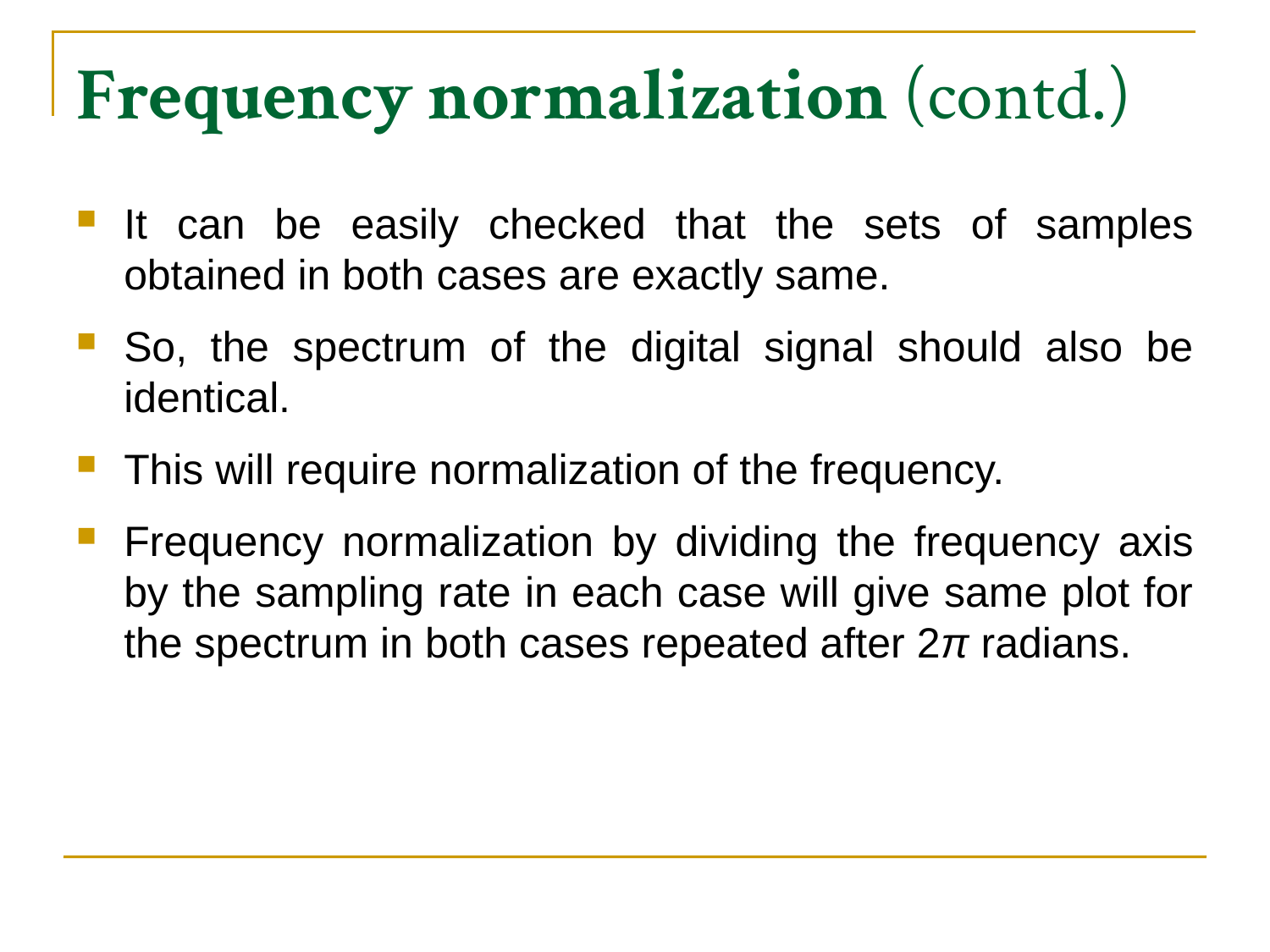

# Frequency normalization (contd.)
It can be easily checked that the sets of samples obtained in both cases are exactly same.
So, the spectrum of the digital signal should also be identical.
This will require normalization of the frequency.
Frequency normalization by dividing the frequency axis by the sampling rate in each case will give same plot for the spectrum in both cases repeated after 2π radians.